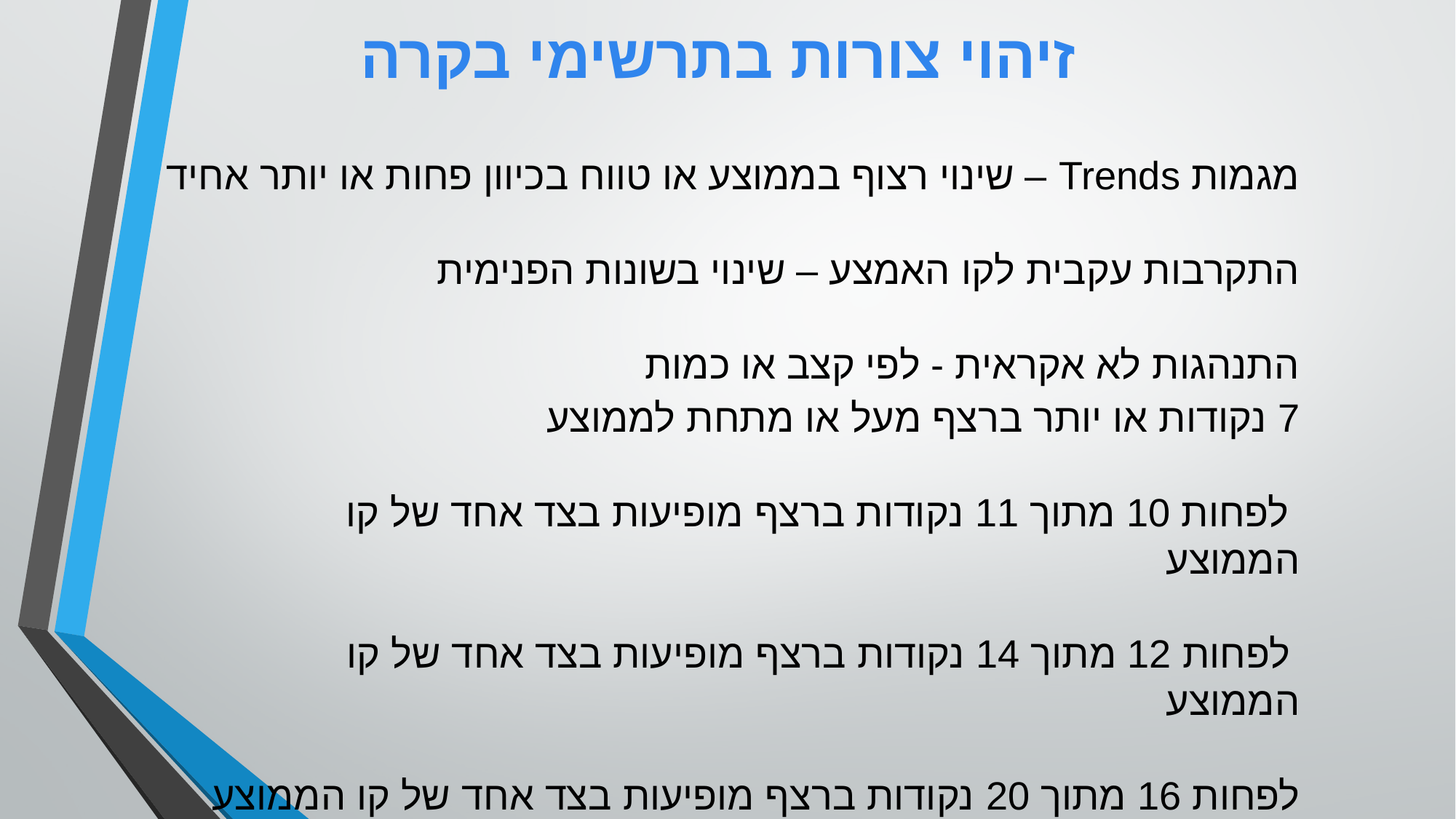

# זיהוי צורות בתרשימי בקרה

מגמות Trends – שינוי רצוף בממוצע או טווח בכיוון פחות או יותר אחיד

התקרבות עקבית לקו האמצע – שינוי בשונות הפנימית

התנהגות לא אקראית - לפי קצב או כמות
7 נקודות או יותר ברצף מעל או מתחת לממוצע

 לפחות 10 מתוך 11 נקודות ברצף מופיעות בצד אחד של קו הממוצע

 לפחות 12 מתוך 14 נקודות ברצף מופיעות בצד אחד של קו הממוצע

לפחות 16 מתוך 20 נקודות ברצף מופיעות בצד אחד של קו הממוצע